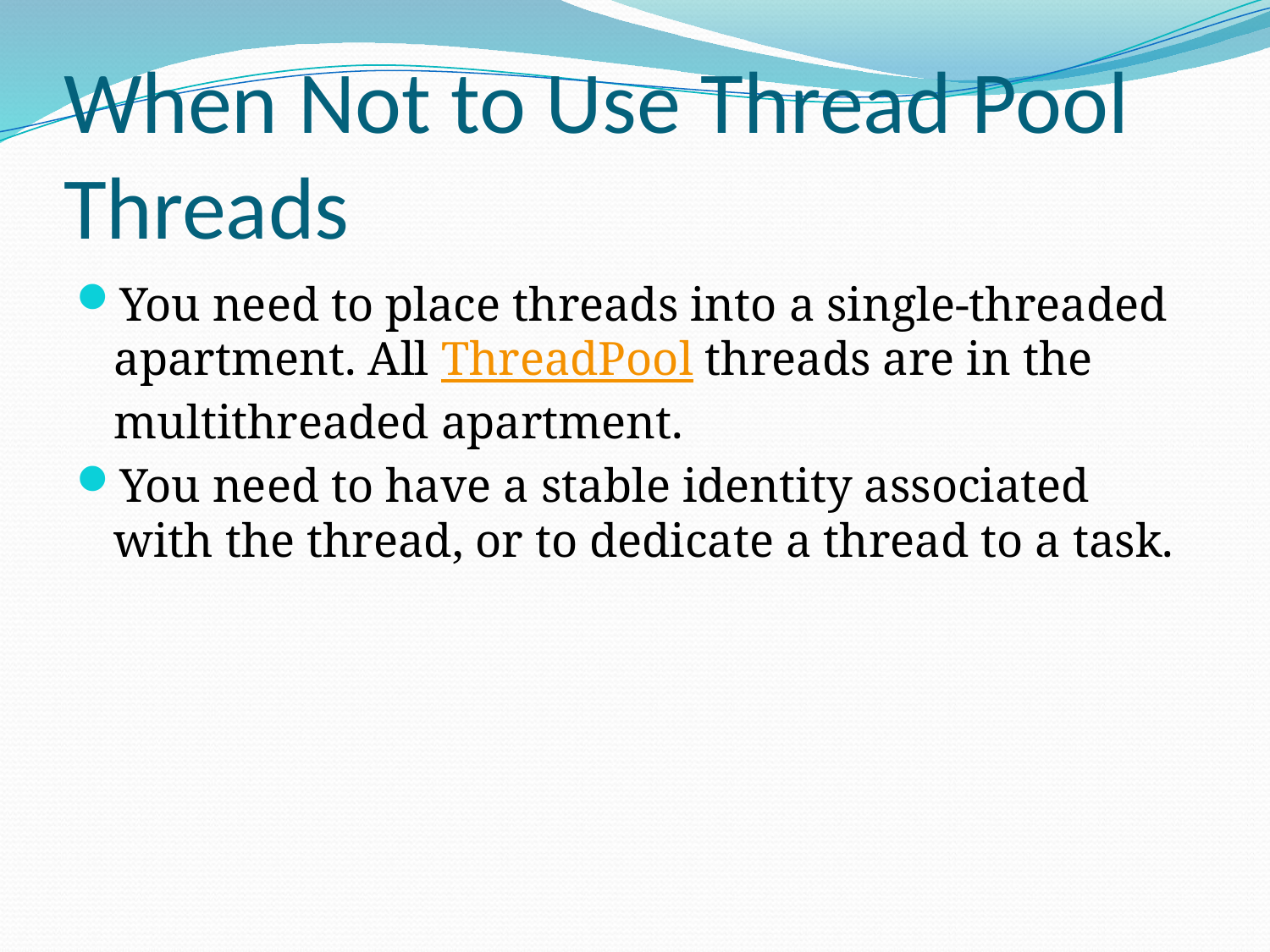

# When Not to Use Thread Pool Threads
You need to place threads into a single-threaded apartment. All ThreadPool threads are in the multithreaded apartment.
You need to have a stable identity associated with the thread, or to dedicate a thread to a task.